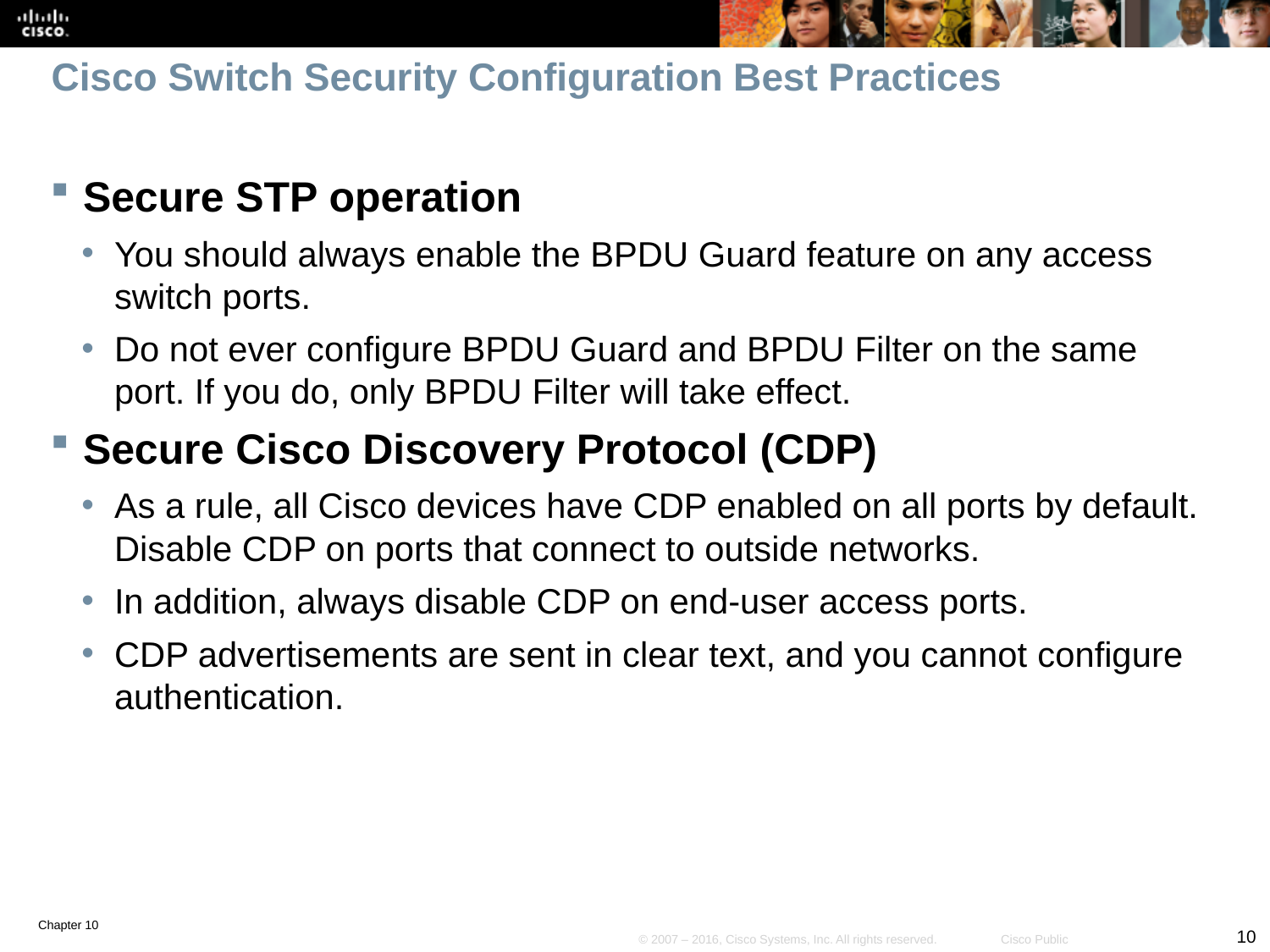

# Cisco Switch Security Configuration Best Practices
Secure STP operation
You should always enable the BPDU Guard feature on any access switch ports.
Do not ever configure BPDU Guard and BPDU Filter on the same port. If you do, only BPDU Filter will take effect.
Secure Cisco Discovery Protocol (CDP)
As a rule, all Cisco devices have CDP enabled on all ports by default. Disable CDP on ports that connect to outside networks.
In addition, always disable CDP on end-user access ports.
CDP advertisements are sent in clear text, and you cannot configure authentication.